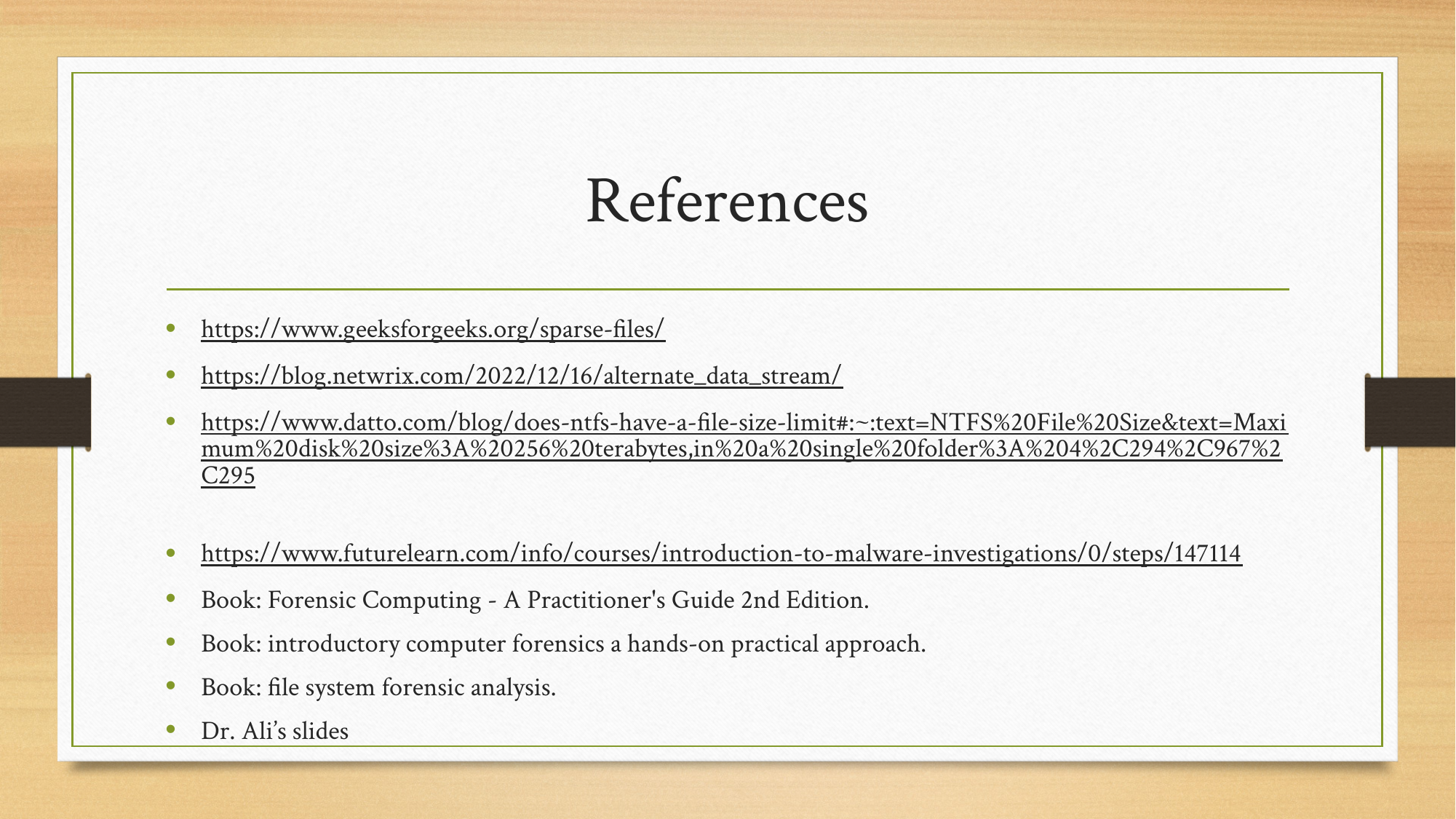

# References
https://www.geeksforgeeks.org/sparse-files/
https://blog.netwrix.com/2022/12/16/alternate_data_stream/
https://www.datto.com/blog/does-ntfs-have-a-file-size-limit#:~:text=NTFS%20File%20Size&text=Maximum%20disk%20size%3A%20256%20terabytes,in%20a%20single%20folder%3A%204%2C294%2C967%2C295
https://www.futurelearn.com/info/courses/introduction-to-malware-investigations/0/steps/147114
Book: Forensic Computing - A Practitioner's Guide 2nd Edition.
Book: introductory computer forensics a hands-on practical approach.
Book: file system forensic analysis.
Dr. Ali’s slides